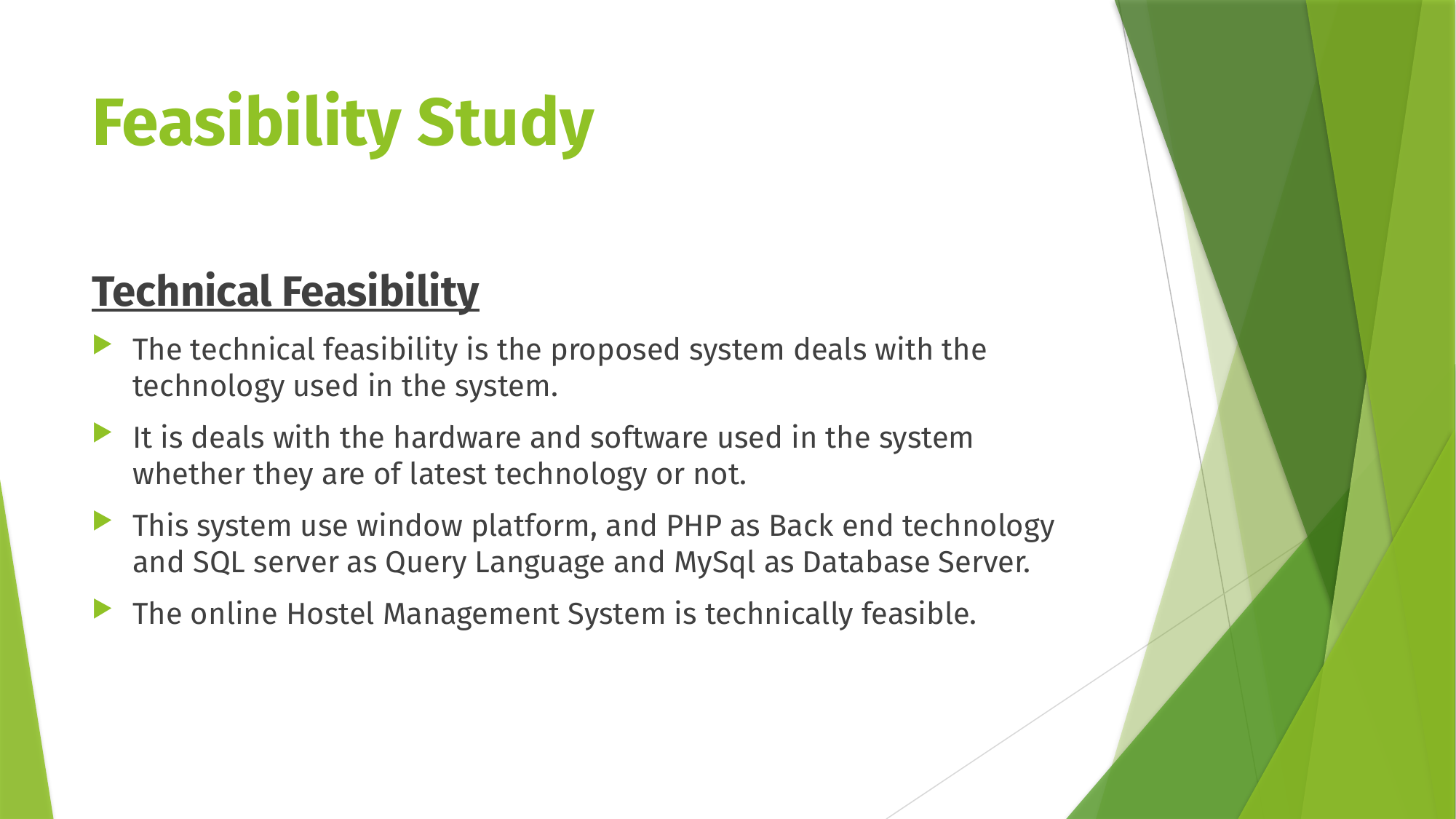

# Feasibility Study
Technical Feasibility
The technical feasibility is the proposed system deals with the technology used in the system.
It is deals with the hardware and software used in the system whether they are of latest technology or not.
This system use window platform, and PHP as Back end technology and SQL server as Query Language and MySql as Database Server.
The online Hostel Management System is technically feasible.